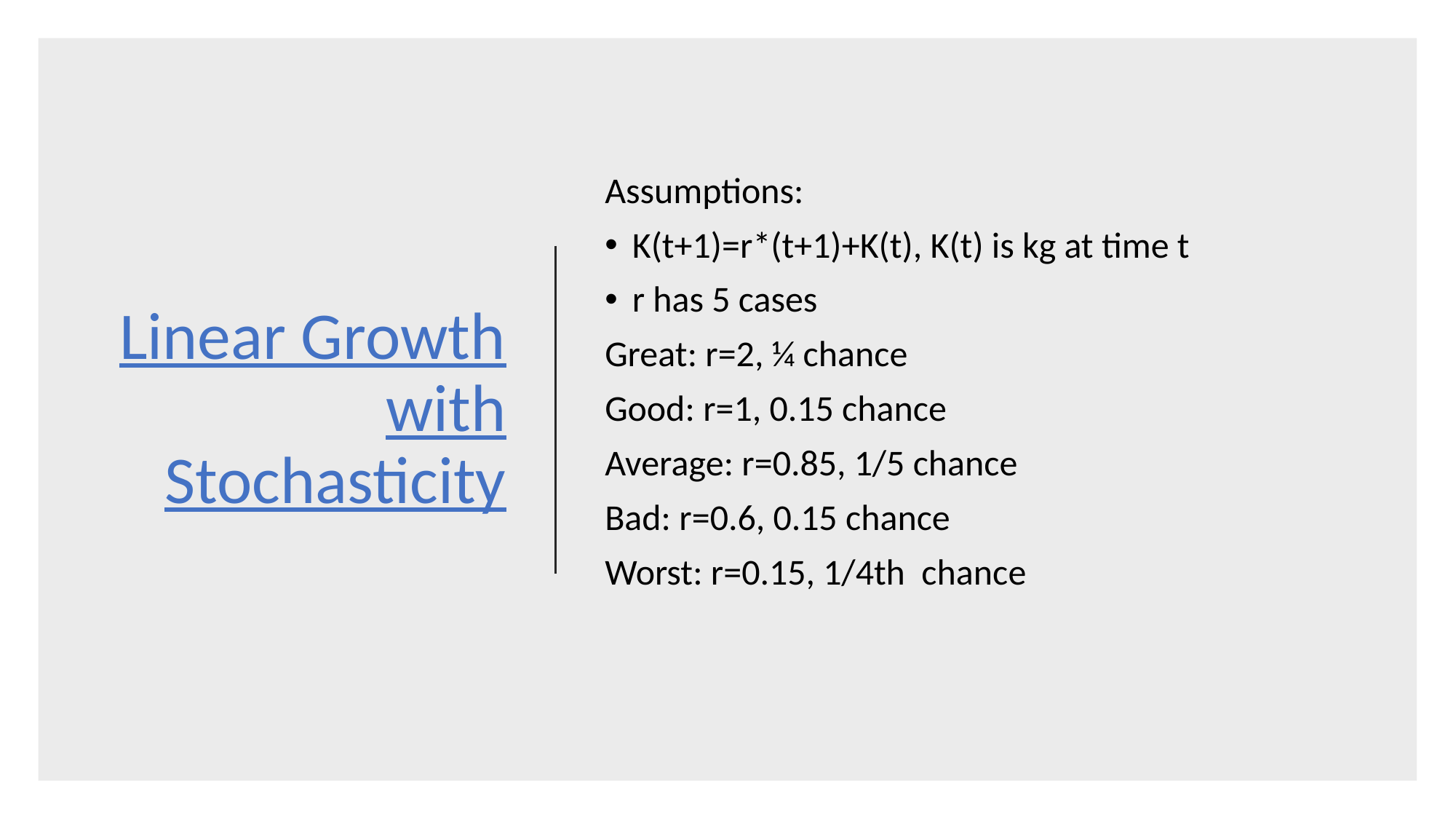

# Linear Growth with Stochasticity
Assumptions:
K(t+1)=r*(t+1)+K(t), K(t) is kg at time t
r has 5 cases
Great: r=2, ¼ chance
Good: r=1, 0.15 chance
Average: r=0.85, 1/5 chance
Bad: r=0.6, 0.15 chance
Worst: r=0.15, 1/4th  chance